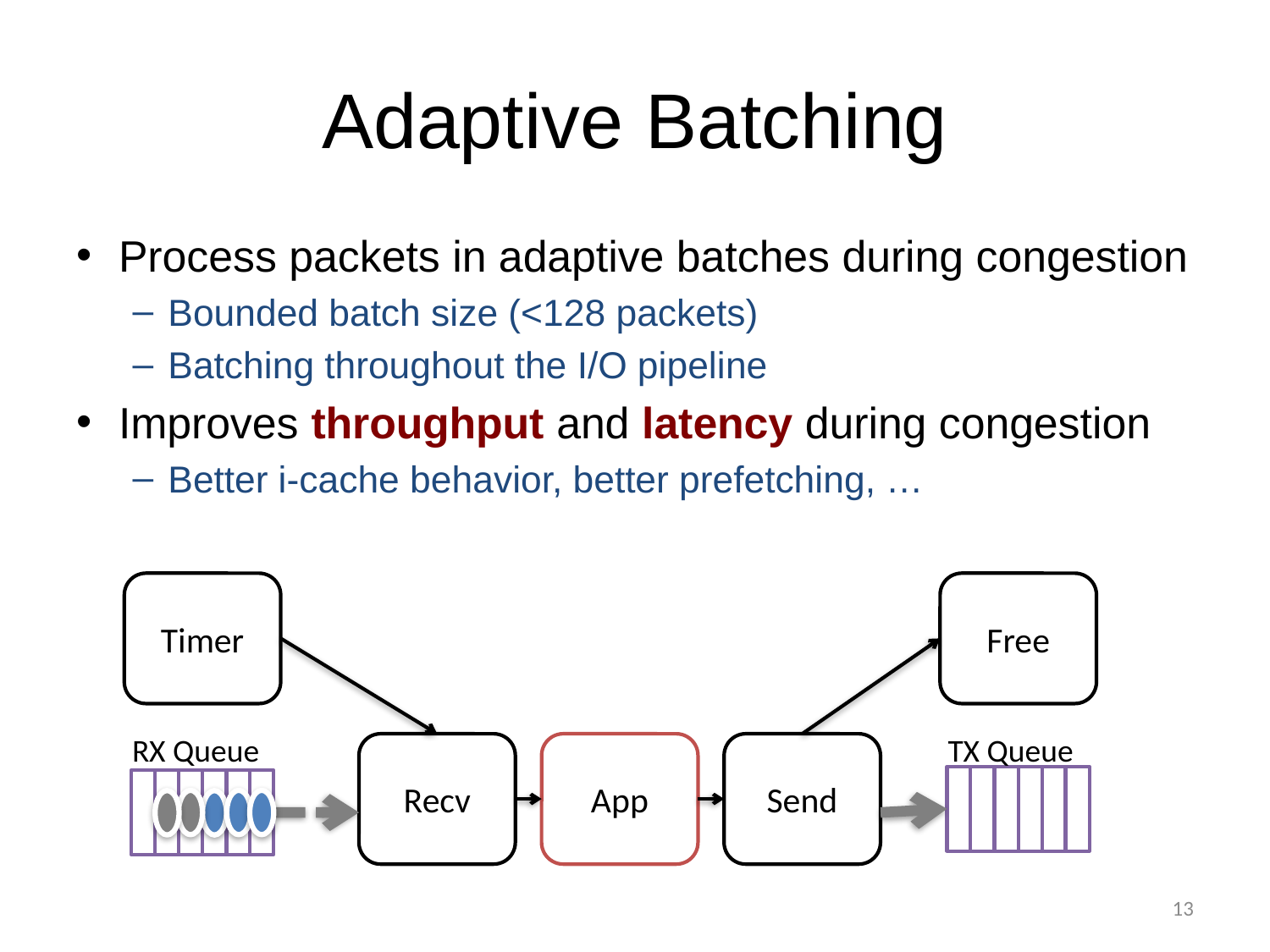

# Adaptive Batching
Process packets in adaptive batches during congestion
Bounded batch size (<128 packets)
Batching throughout the I/O pipeline
Improves throughput and latency during congestion
Better i-cache behavior, better prefetching, …
Timer
Free
RX Queue
TX Queue
Recv
App
Send

13